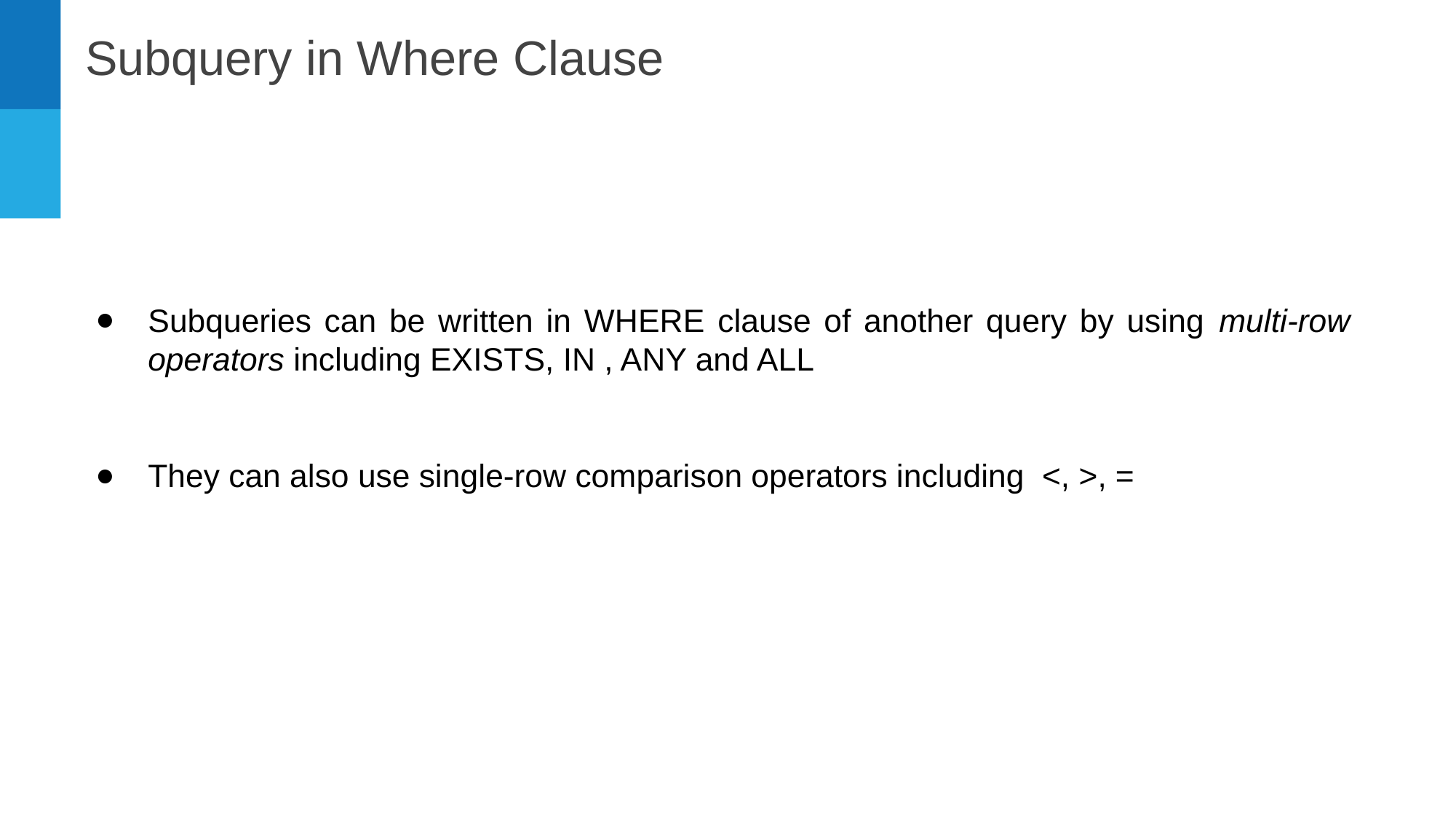

Subquery in Where Clause

Subqueries can be written in WHERE clause of another query by using multi-row operators including EXISTS, IN , ANY and ALL

They can also use single-row comparison operators including  <, >, =